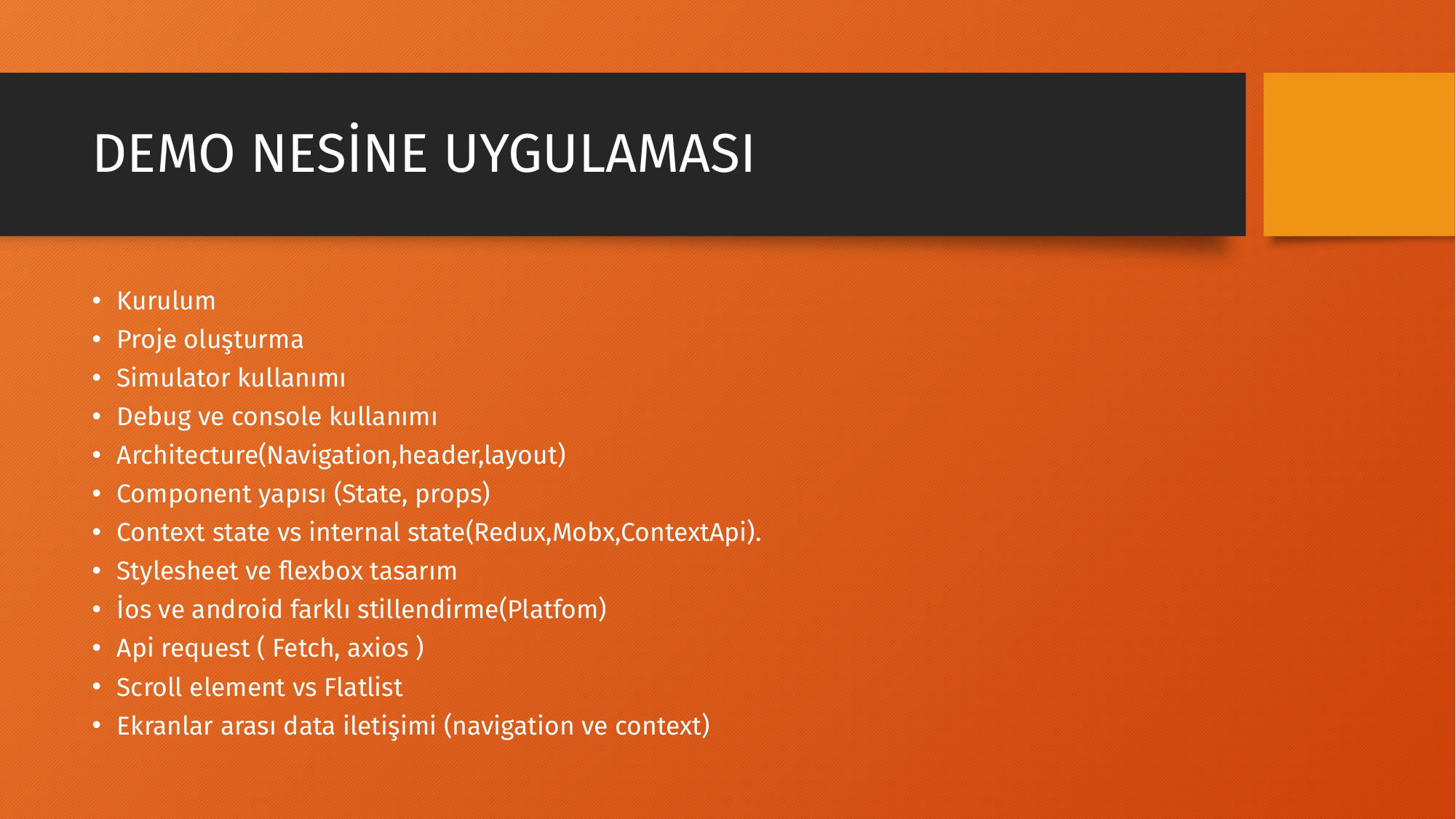

# DEMO NESİNE UYGULAMASI

Kurulum
Proje oluşturma
Simulator kullanımı
Debug ve console kullanımı
Architecture(Navigation,header,layout)
Component yapısı (State, props)
Context state vs internal state(Redux,Mobx,ContextApi).
Stylesheet ve flexbox tasarım
İos ve android farklı stillendirme(Platfom)
Api request ( Fetch, axios )
Scroll element vs Flatlist
Ekranlar arası data iletişimi (navigation ve context)